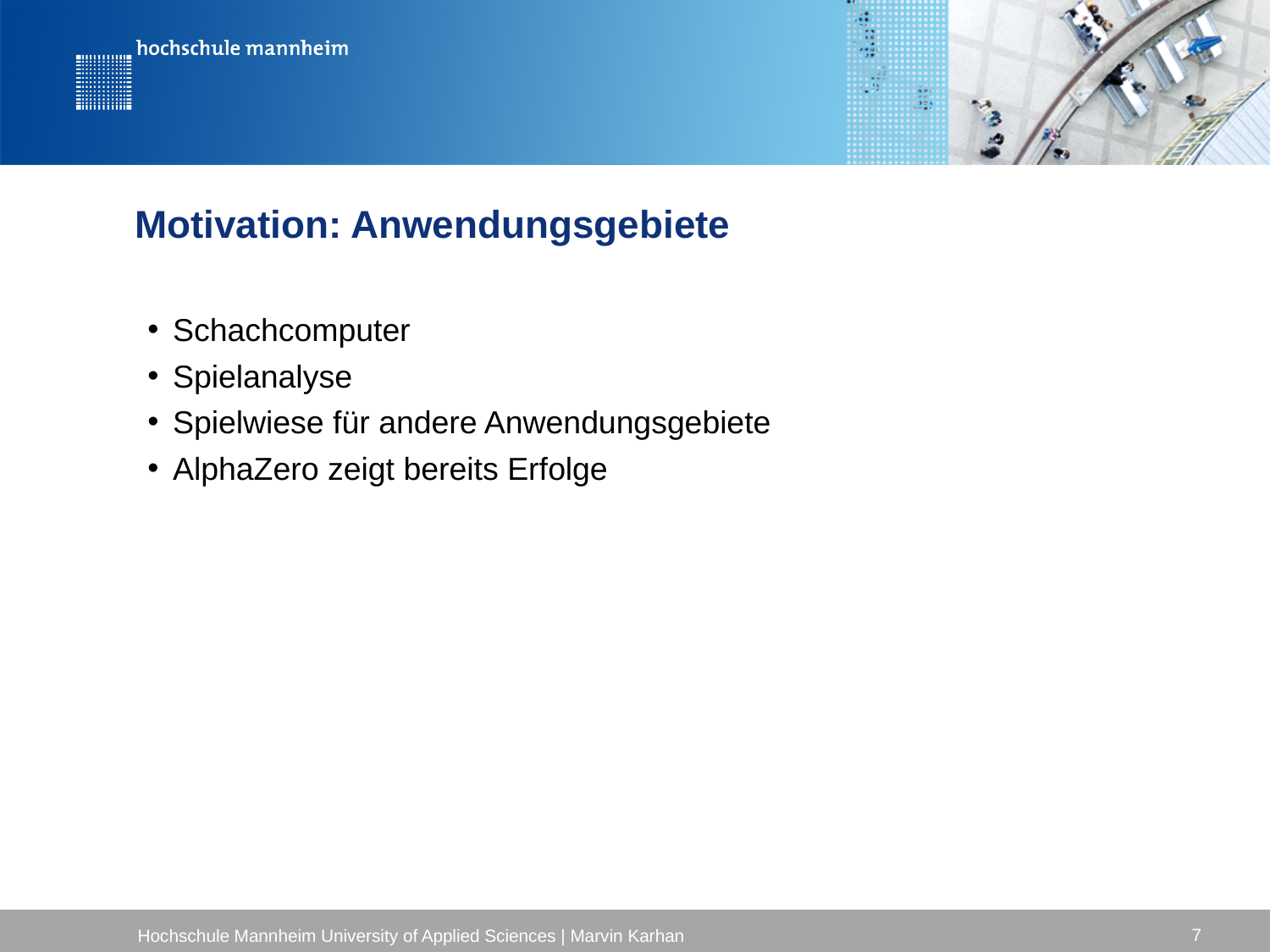

# Motivation: Anwendungsgebiete
Schachcomputer
Spielanalyse
Spielwiese für andere Anwendungsgebiete
AlphaZero zeigt bereits Erfolge

7
Hochschule Mannheim University of Applied Sciences | Marvin Karhan